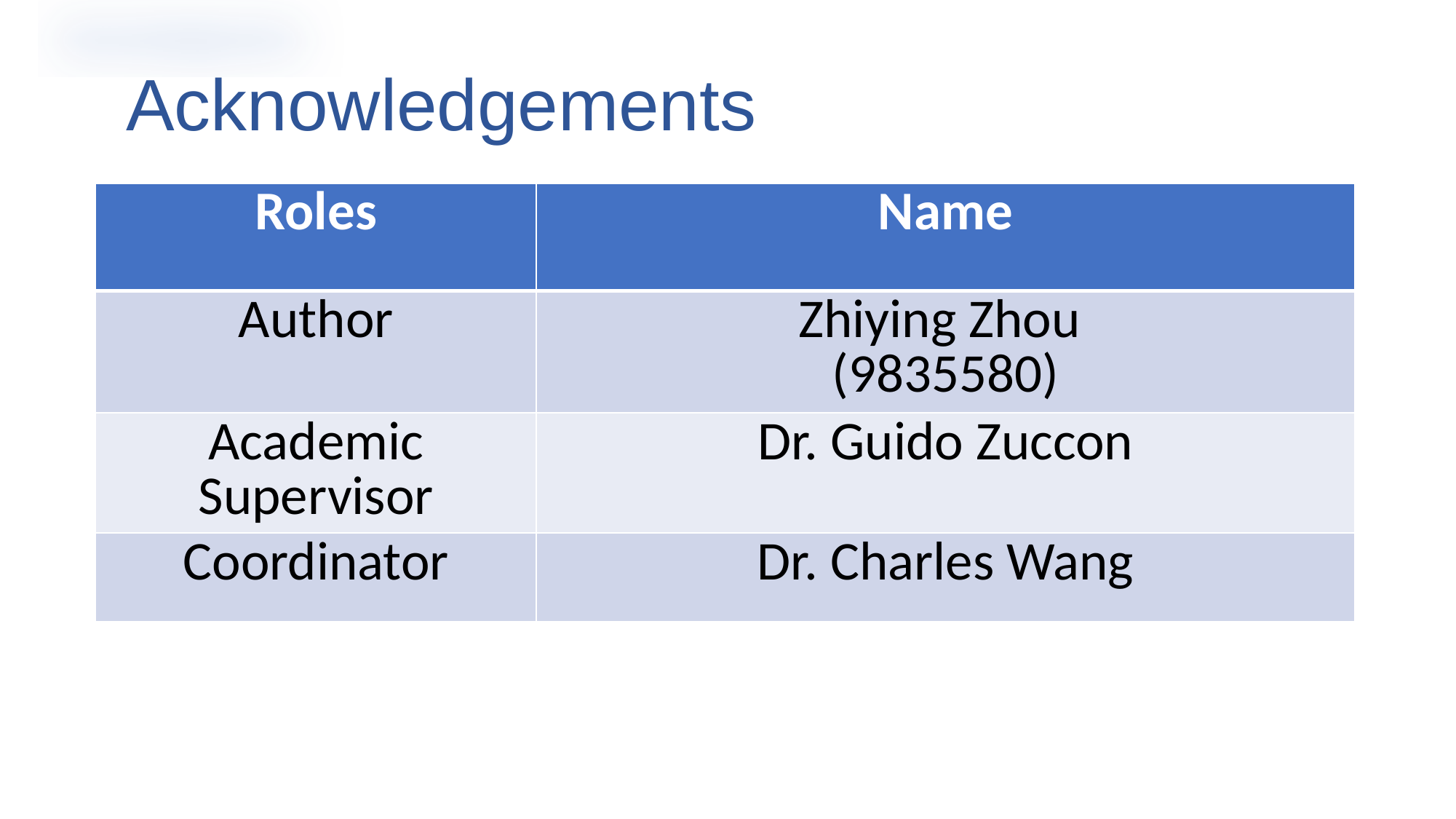

# Acknowledgements
| Roles | Name |
| --- | --- |
| Author | Zhiying Zhou (9835580) |
| Academic Supervisor | Dr. Guido Zuccon |
| Coordinator | Dr. Charles Wang |